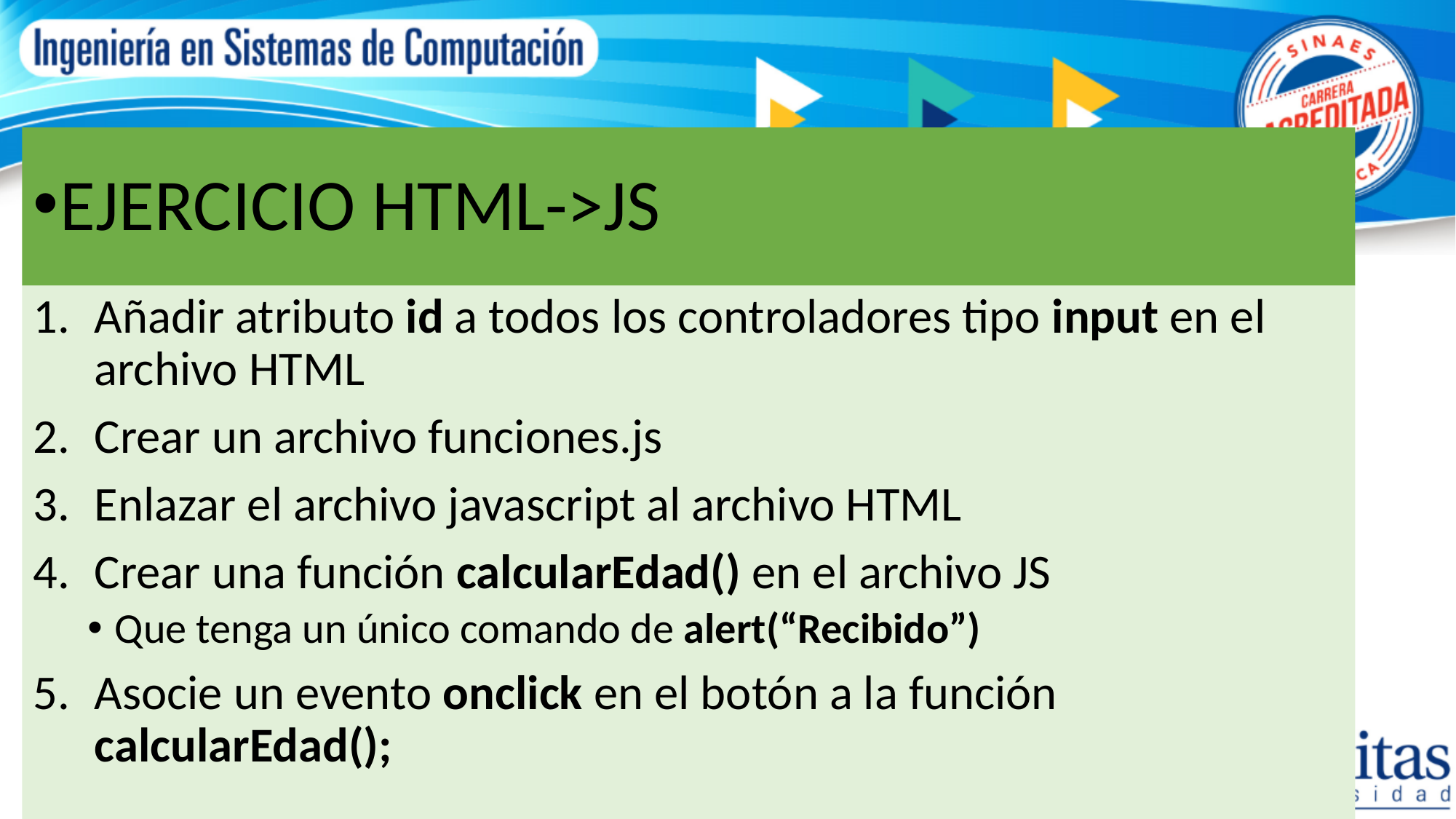

# EJERCICIO HTML->JS
Añadir atributo id a todos los controladores tipo input en el archivo HTML
Crear un archivo funciones.js
Enlazar el archivo javascript al archivo HTML
Crear una función calcularEdad() en el archivo JS
Que tenga un único comando de alert(“Recibido”)
Asocie un evento onclick en el botón a la función calcularEdad();